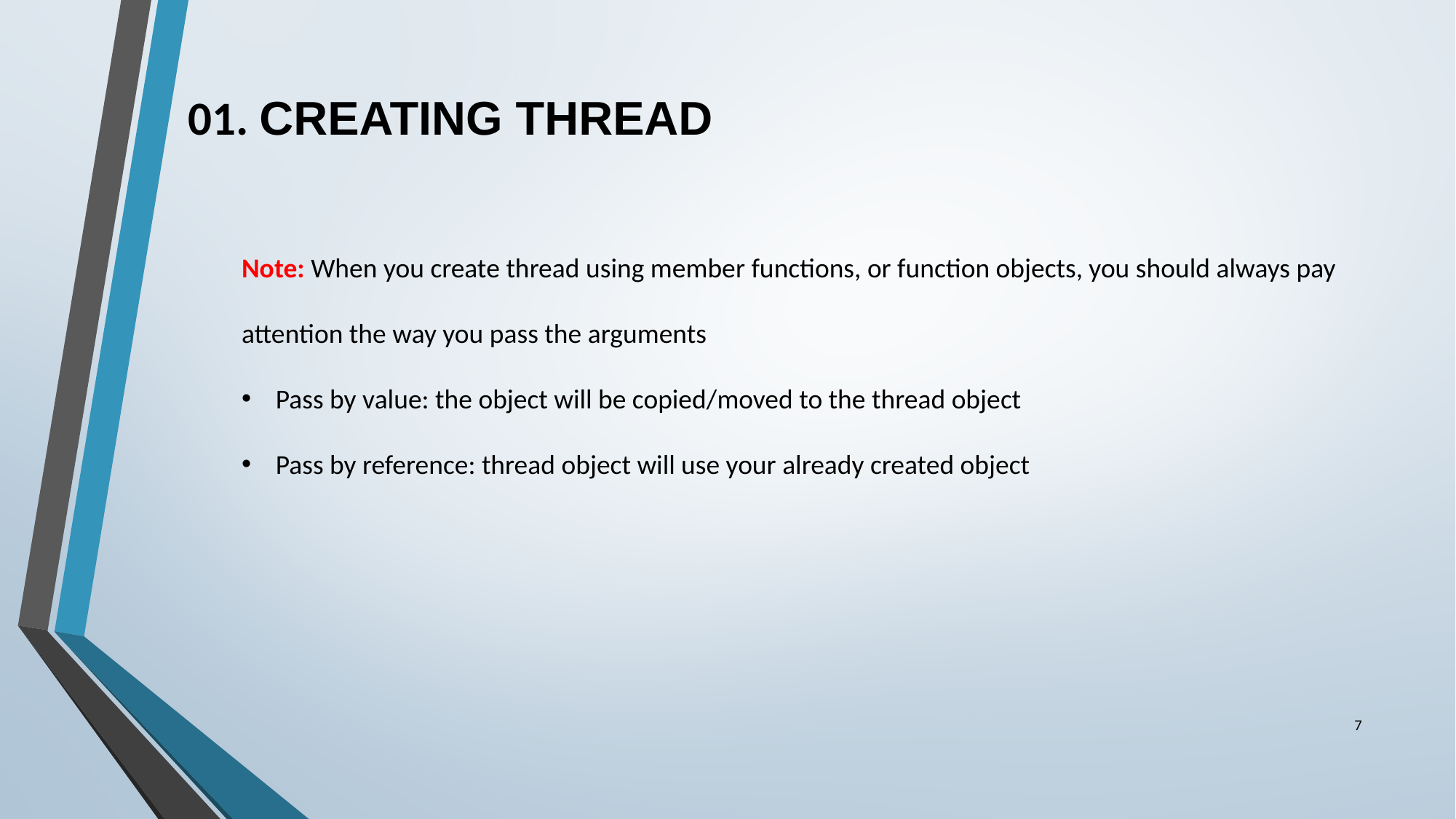

# 01. CREATING THREAD
Note: When you create thread using member functions, or function objects, you should always pay attention the way you pass the arguments
Pass by value: the object will be copied/moved to the thread object
Pass by reference: thread object will use your already created object

7